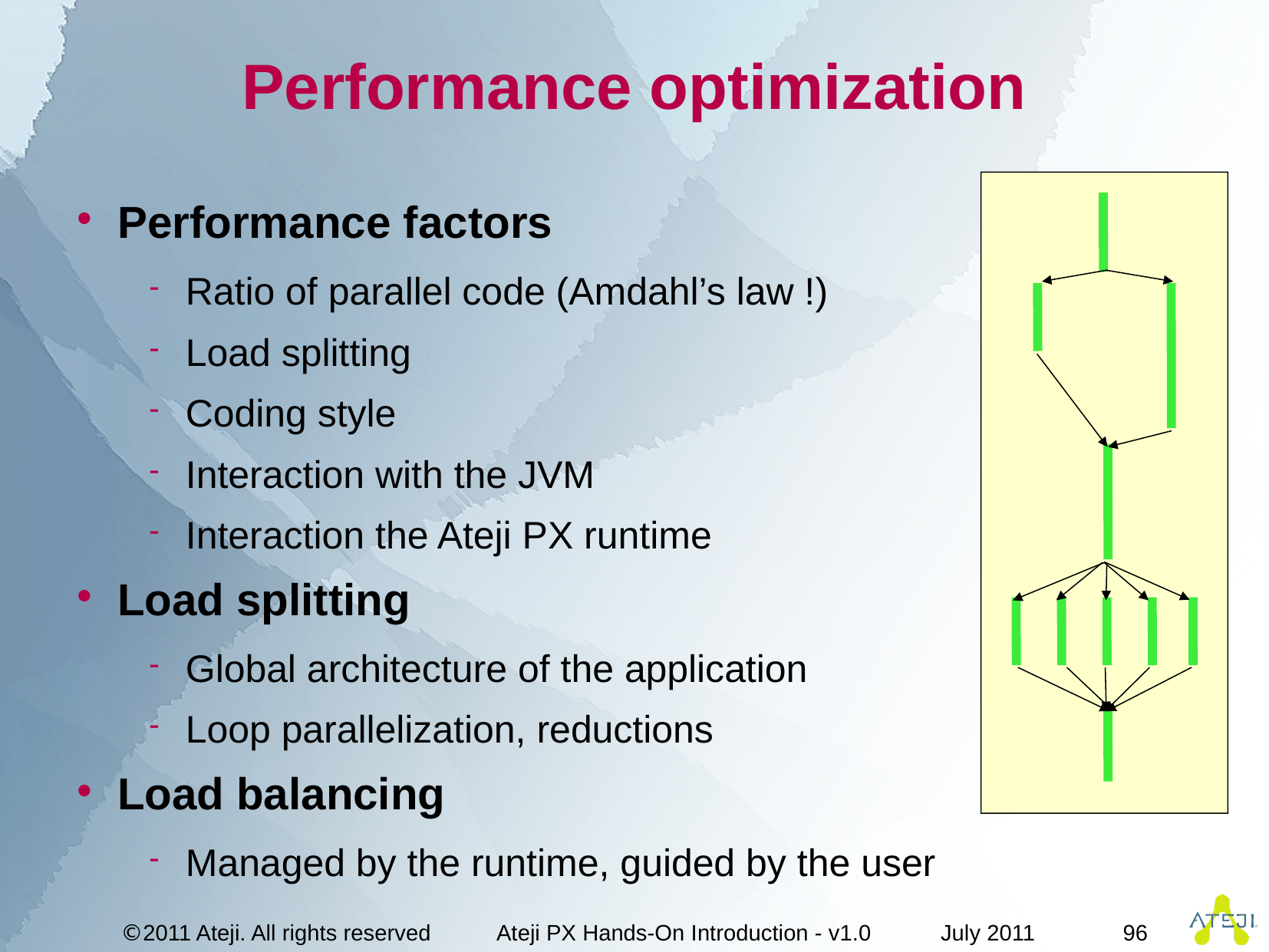

# Performance optimization

Performance factors
Ratio of parallel code (Amdahl’s law !)
Load splitting
Coding style
Interaction with the JVM
Interaction the Ateji PX runtime
Load splitting
Global architecture of the application
Loop parallelization, reductions
Load balancing
Managed by the runtime, guided by the user